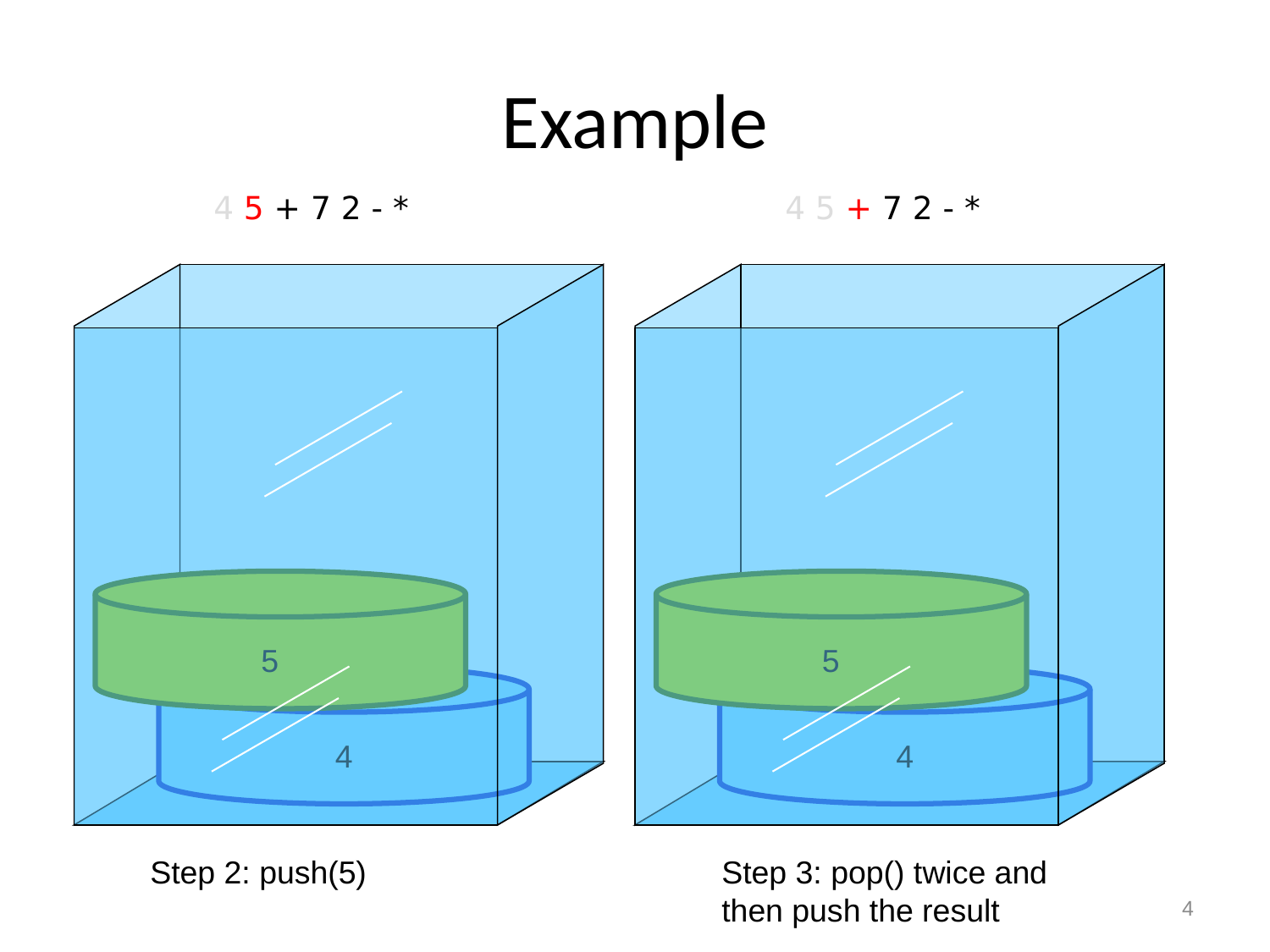

# Example
4 5 + 7 2 - *
4 5 + 7 2 - *

5
5

4
4

Step 2: push(5)
Step 3: pop() twice and then push the result
4